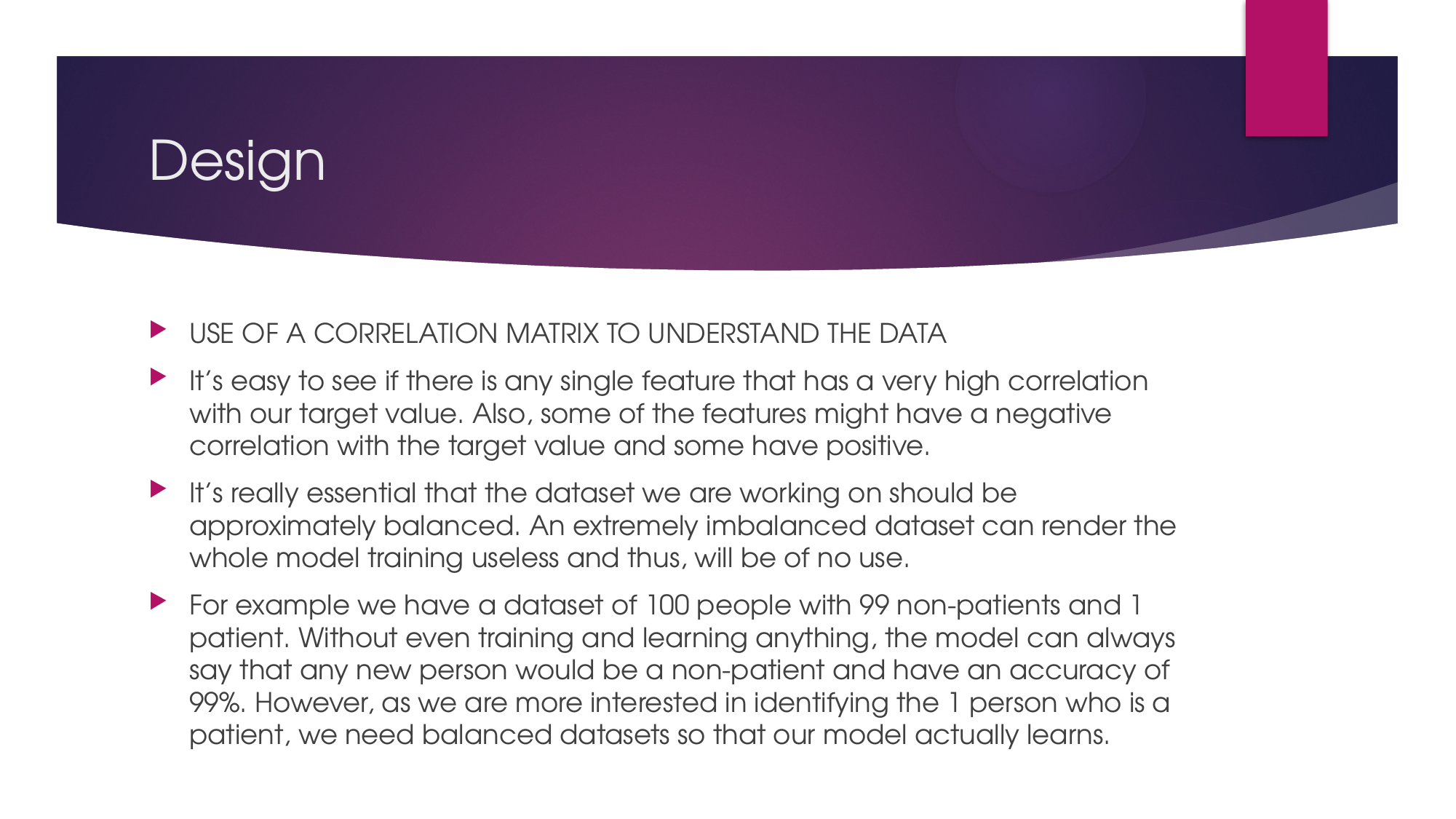

# Design
USE OF A CORRELATION MATRIX TO UNDERSTAND THE DATA
It’s easy to see if there is any single feature that has a very high correlation with our target value. Also, some of the features might have a negative correlation with the target value and some have positive.
It’s really essential that the dataset we are working on should be approximately balanced. An extremely imbalanced dataset can render the whole model training useless and thus, will be of no use.
For example we have a dataset of 100 people with 99 non-patients and 1 patient. Without even training and learning anything, the model can always say that any new person would be a non-patient and have an accuracy of 99%. However, as we are more interested in identifying the 1 person who is a patient, we need balanced datasets so that our model actually learns.